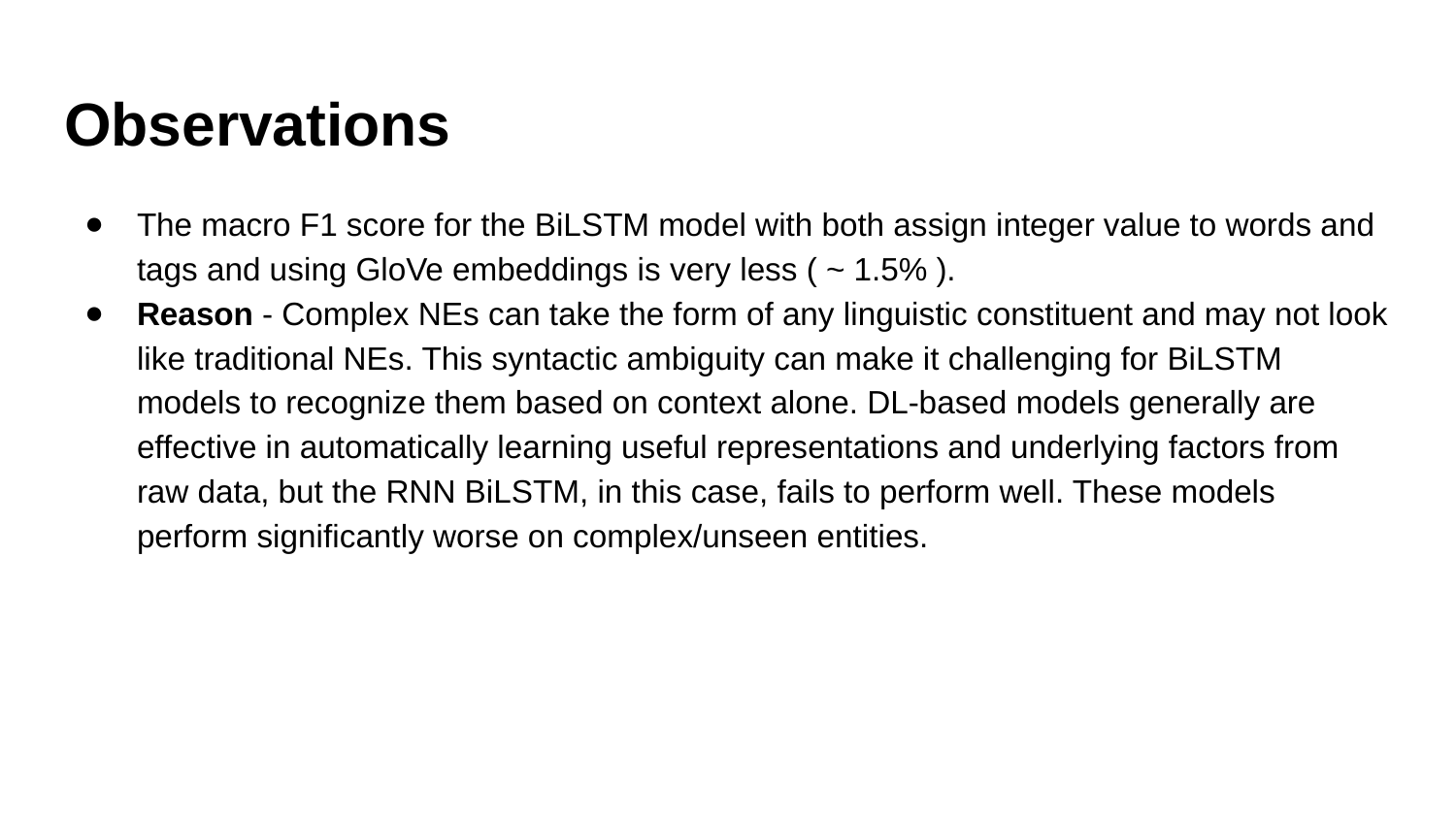

# Observations
The macro F1 score for the BiLSTM model with both assign integer value to words and tags and using GloVe embeddings is very less ( ~ 1.5% ).
Reason - Complex NEs can take the form of any linguistic constituent and may not look like traditional NEs. This syntactic ambiguity can make it challenging for BiLSTM models to recognize them based on context alone. DL-based models generally are effective in automatically learning useful representations and underlying factors from raw data, but the RNN BiLSTM, in this case, fails to perform well. These models perform significantly worse on complex/unseen entities.